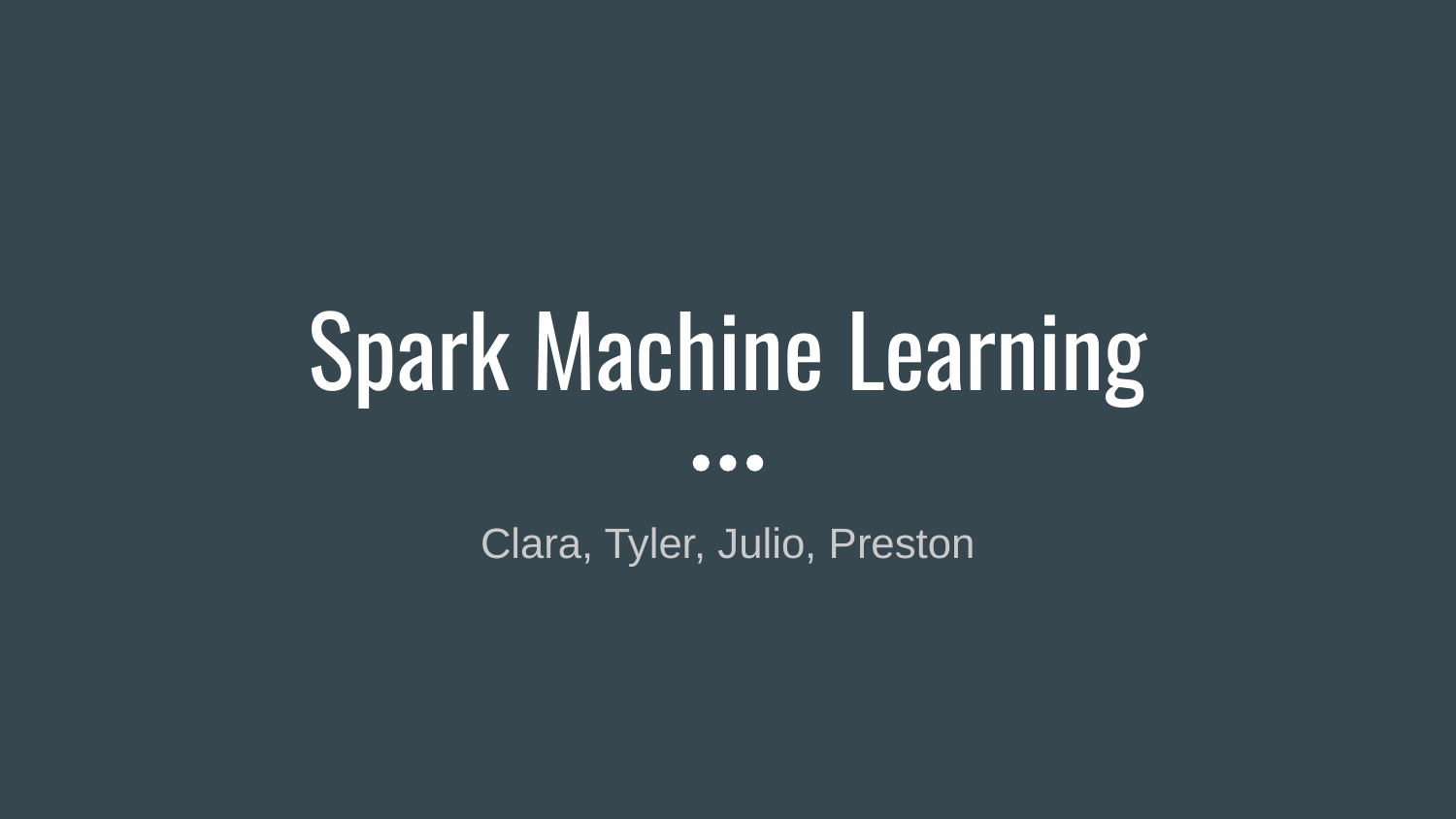

# Spark Machine Learning
Clara, Tyler, Julio, Preston